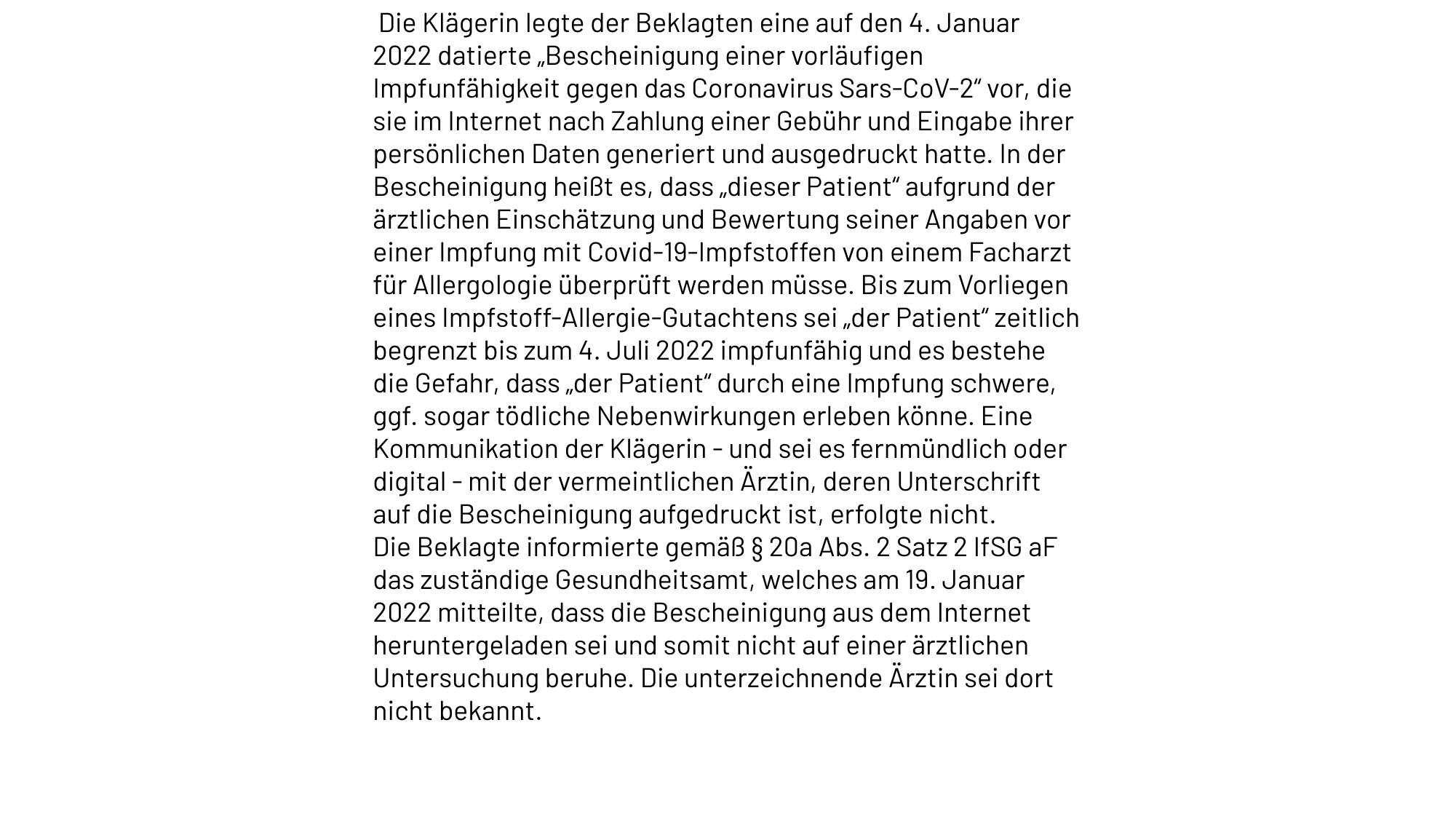

Die Klägerin legte der Beklagten eine auf den 4. Januar 2022 datierte „Bescheinigung einer vorläufigen Impfunfähigkeit gegen das Coronavirus Sars-CoV-2“ vor, die sie im Internet nach Zahlung einer Gebühr und Eingabe ihrer persönlichen Daten generiert und ausgedruckt hatte. In der Bescheinigung heißt es, dass „dieser Patient“ aufgrund der ärztlichen Einschätzung und Bewertung seiner Angaben vor einer Impfung mit Covid-19-Impfstoffen von einem Facharzt für Allergologie überprüft werden müsse. Bis zum Vorliegen eines Impfstoff-Allergie-Gutachtens sei „der Patient“ zeitlich begrenzt bis zum 4. Juli 2022 impfunfähig und es bestehe die Gefahr, dass „der Patient“ durch eine Impfung schwere, ggf. sogar tödliche Nebenwirkungen erleben könne. Eine Kommunikation der Klägerin - und sei es fernmündlich oder digital - mit der vermeintlichen Ärztin, deren Unterschrift auf die Bescheinigung aufgedruckt ist, erfolgte nicht.
Die Beklagte informierte gemäß § 20a Abs. 2 Satz 2 IfSG aF das zuständige Gesundheitsamt, welches am 19. Januar 2022 mitteilte, dass die Bescheinigung aus dem Internet heruntergeladen sei und somit nicht auf einer ärztlichen Untersuchung beruhe. Die unterzeichnende Ärztin sei dort nicht bekannt.